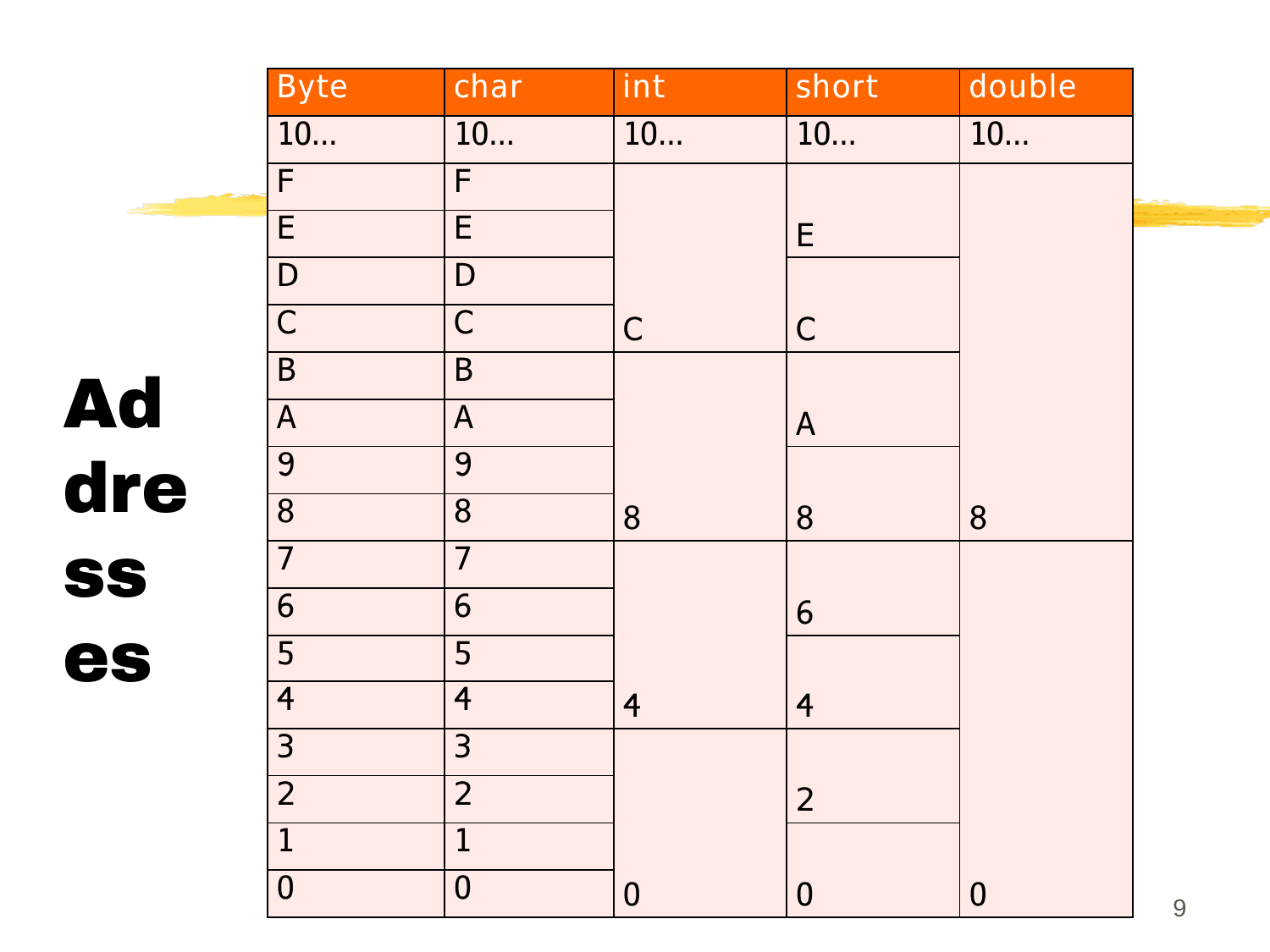

# Addresses
| Byte | char | int | short | double |
| --- | --- | --- | --- | --- |
| 10… | 10… | 10… | 10… | 10… |
| F | F | C | E | 8 |
| E | E |  |  |  |
| D | D |  | C |  |
| C | C |  |  |  |
| B | B | 8 | A |  |
| A | A |  |  |  |
| 9 | 9 |  | 8 |  |
| 8 | 8 |  |  |  |
| 7 | 7 | 4 | 6 | 0 |
| 6 | 6 |  |  |  |
| 5 | 5 |  | 4 |  |
| 4 | 4 |  |  |  |
| 3 | 3 | 0 | 2 |  |
| 2 | 2 |  |  |  |
| 1 | 1 |  | 0 |  |
| 0 | 0 |  |  |  |
9